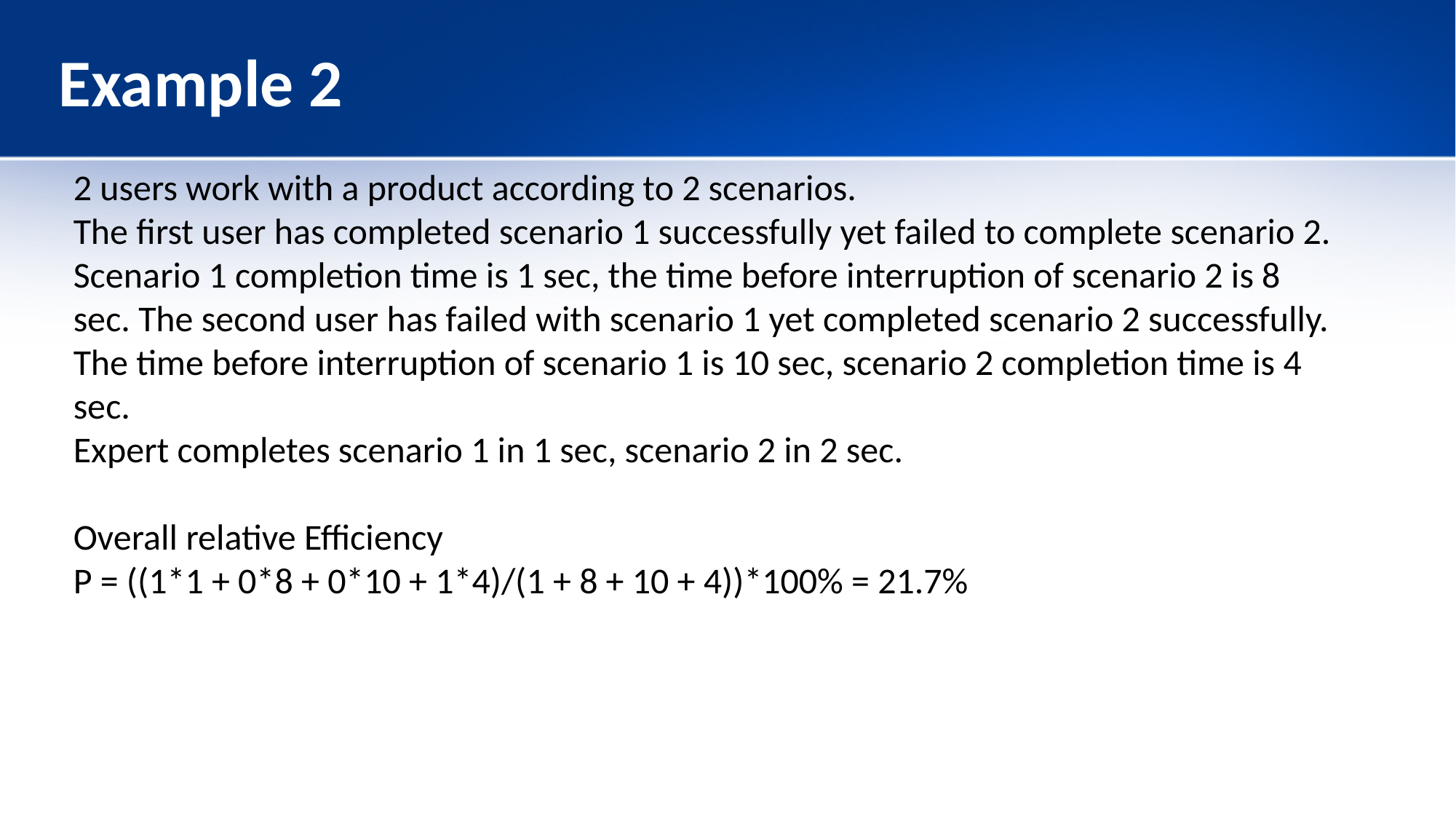

# Example 2
2 users work with a product according to 2 scenarios.
The first user has completed scenario 1 successfully yet failed to complete scenario 2. Scenario 1 completion time is 1 sec, the time before interruption of scenario 2 is 8 sec. The second user has failed with scenario 1 yet completed scenario 2 successfully.
The time before interruption of scenario 1 is 10 sec, scenario 2 completion time is 4 sec.
Expert completes scenario 1 in 1 sec, scenario 2 in 2 sec.
Overall relative Efficiency
P = ((1*1 + 0*8 + 0*10 + 1*4)/(1 + 8 + 10 + 4))*100% = 21.7%